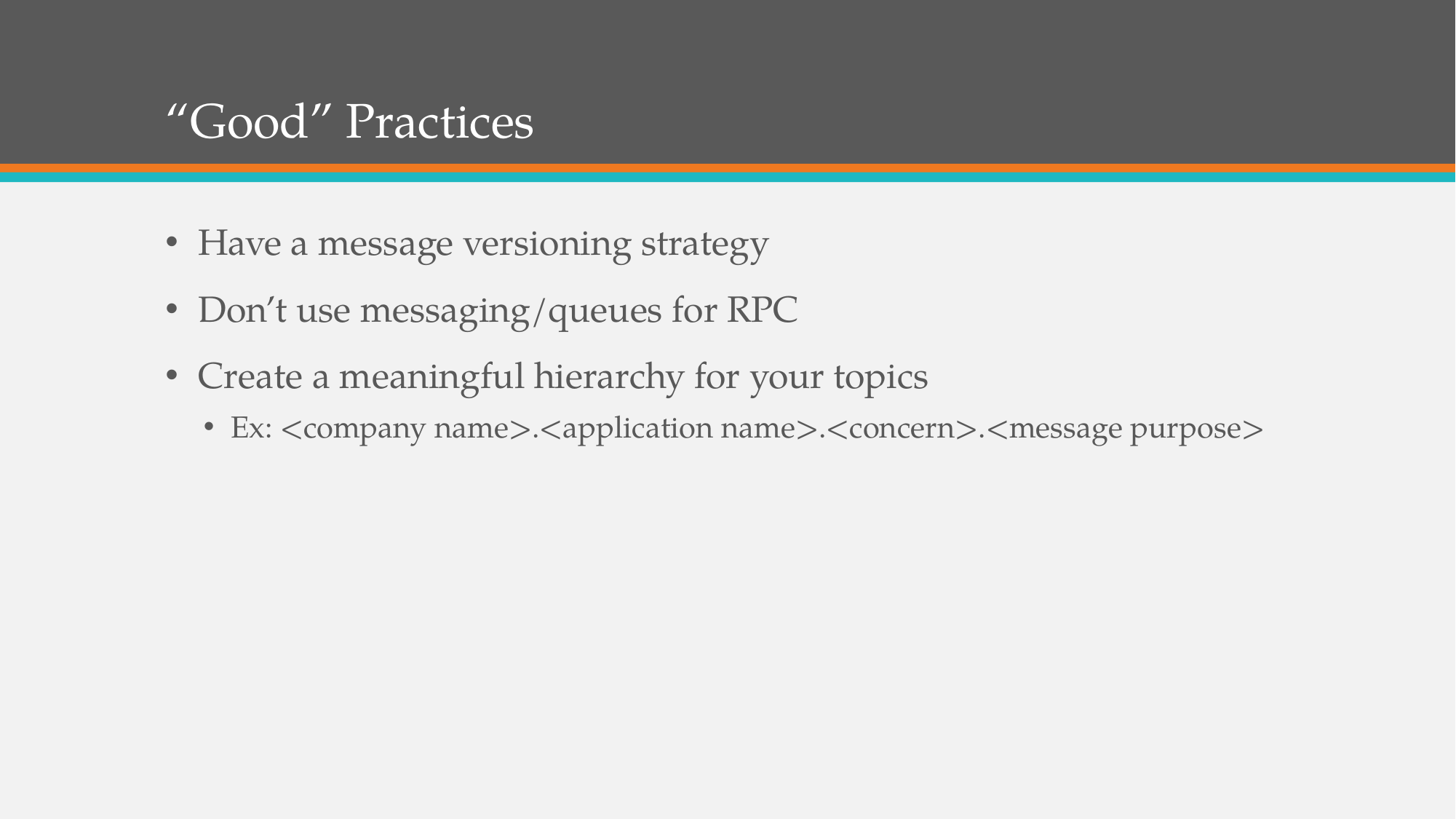

# “Good” Practices
Have a message versioning strategy
Don’t use messaging/queues for RPC
Create a meaningful hierarchy for your topics
Ex: <company name>.<application name>.<concern>.<message purpose>